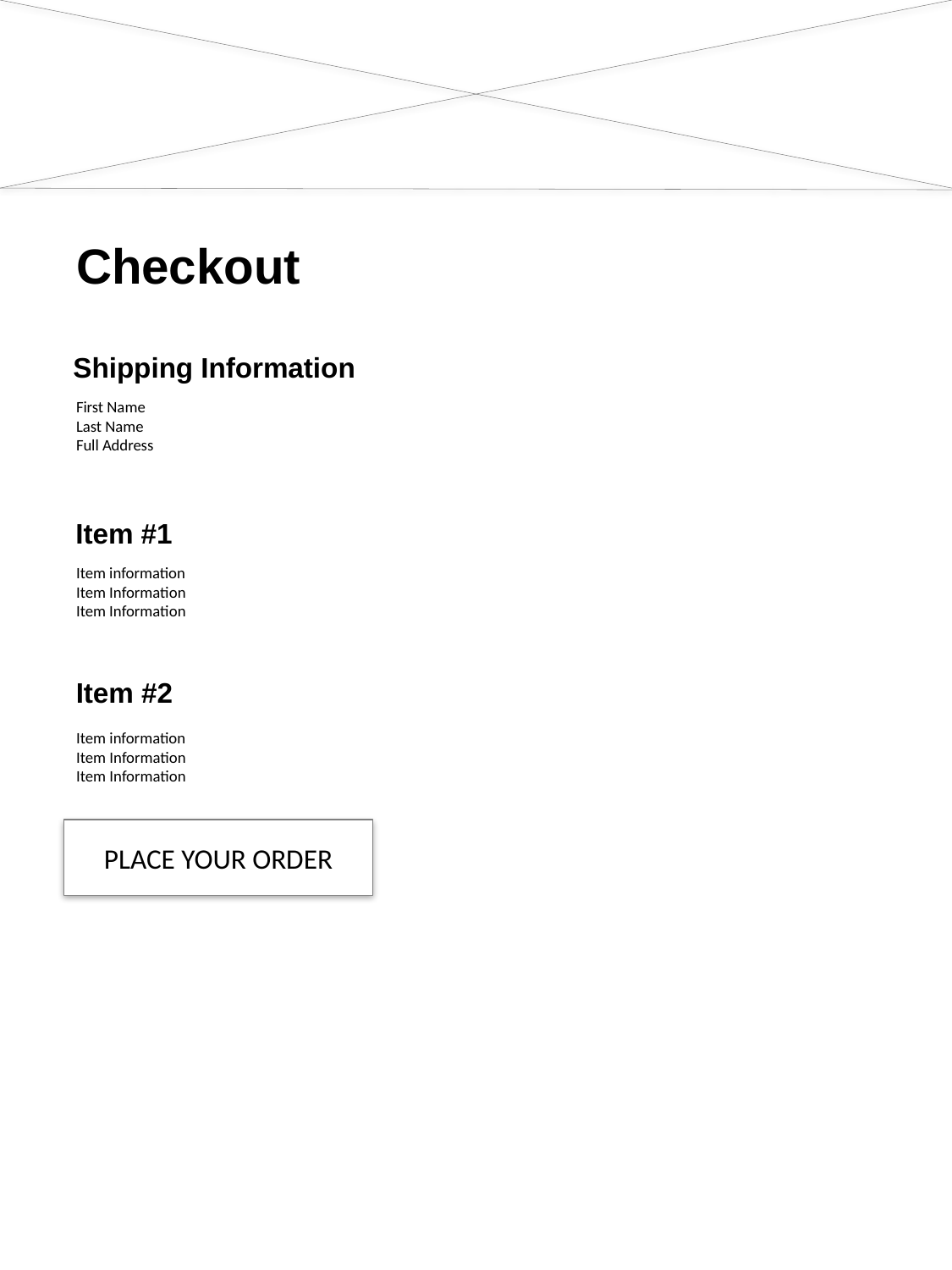

Checkout
Shipping Information
First Name
Last Name
Full Address
Item #1
Item information
Item Information
Item Information
Item #2
Item information
Item Information
Item Information
PLACE YOUR ORDER